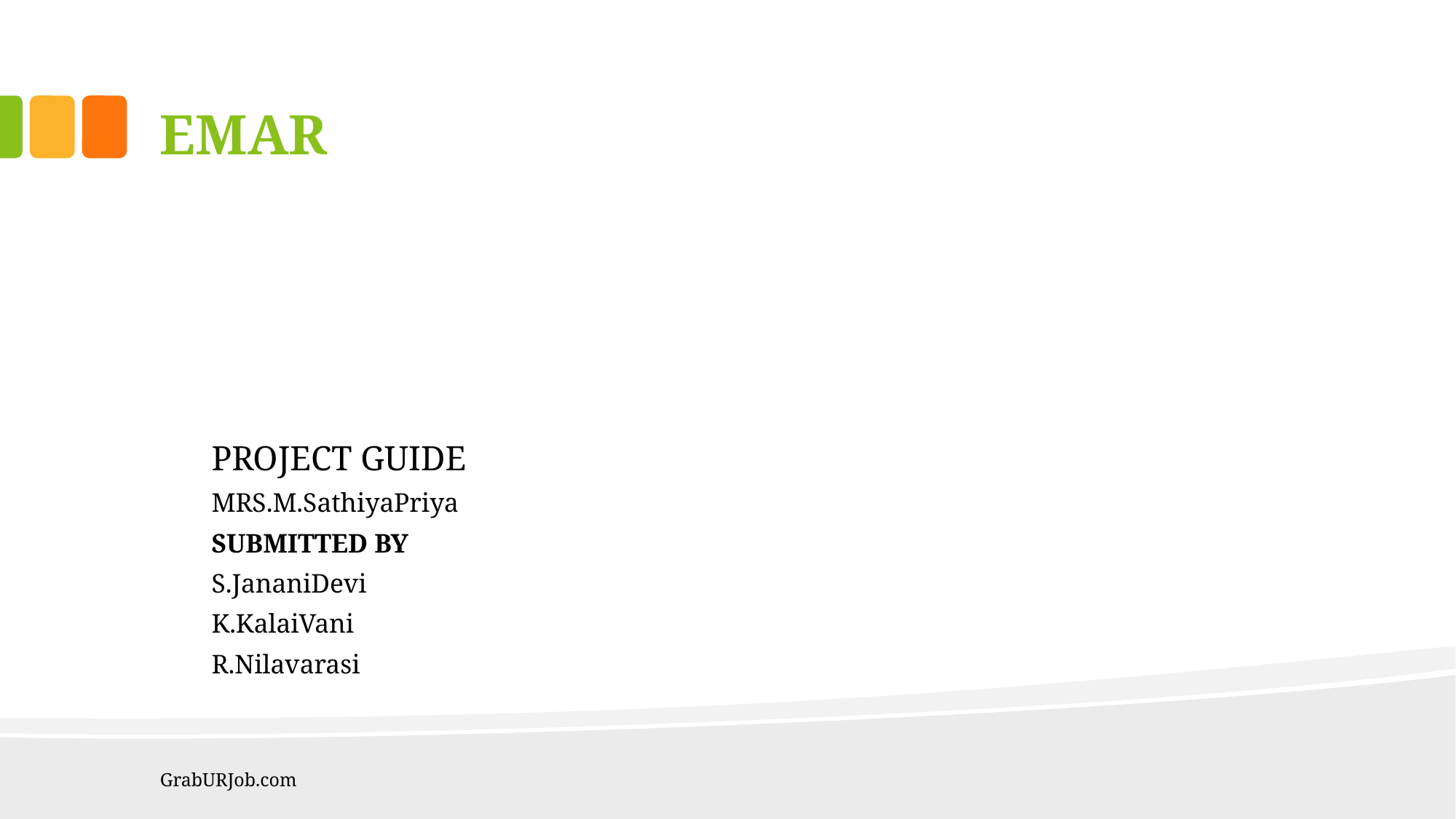

# EMAR

							PROJECT GUIDE
								MRS.M.SathiyaPriya
							SUBMITTED BY
								S.JananiDevi
								K.KalaiVani
								R.Nilavarasi

GrabURJob.com